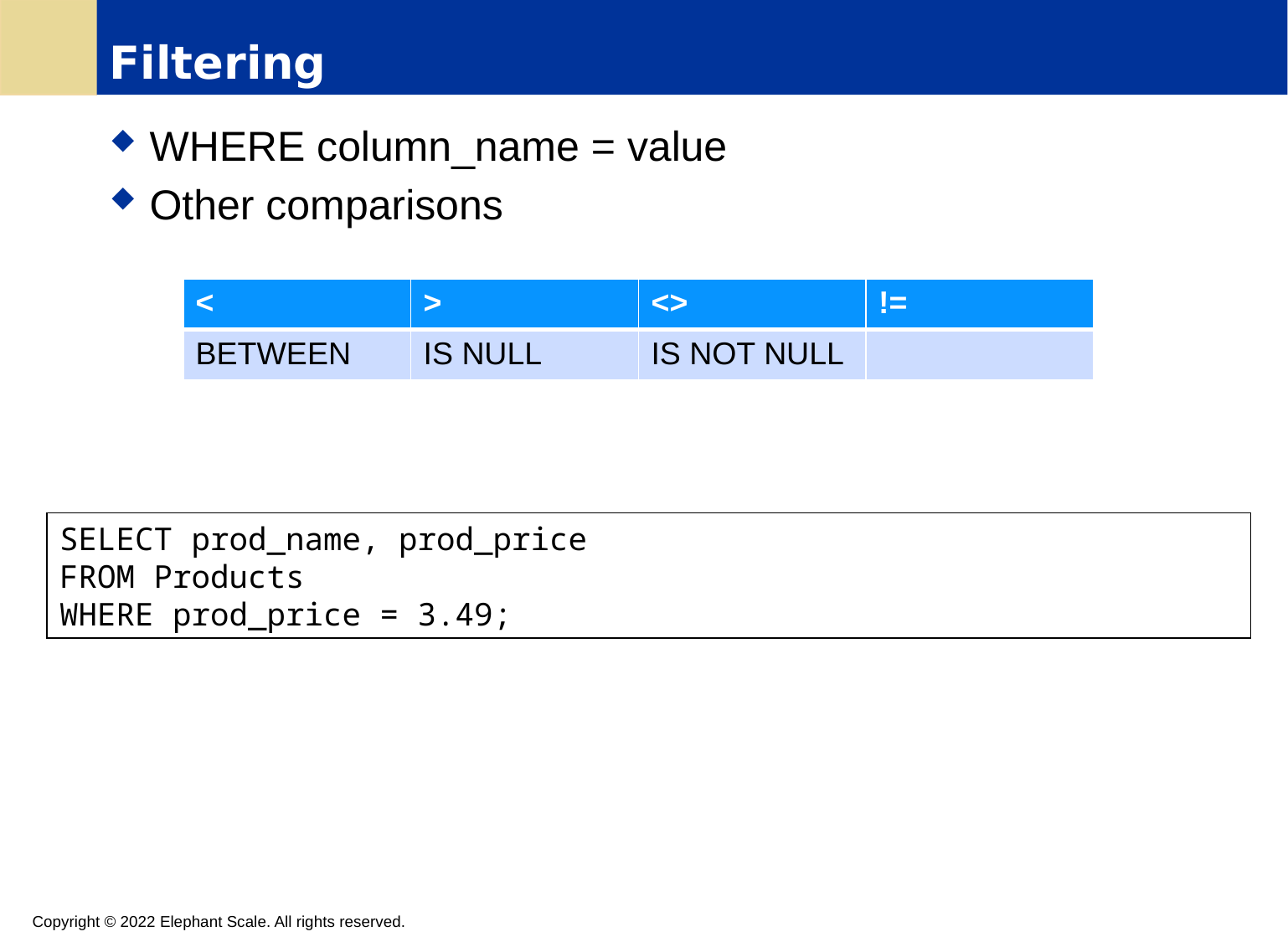

# Filtering
WHERE column_name = value
Other comparisons

| < | > | <> | != |
| --- | --- | --- | --- |
| BETWEEN | IS NULL | IS NOT NULL |  |
SELECT prod_name, prod_price
FROM Products
WHERE prod_price = 3.49;
14
Copyright © 2022 Elephant Scale. All rights reserved.